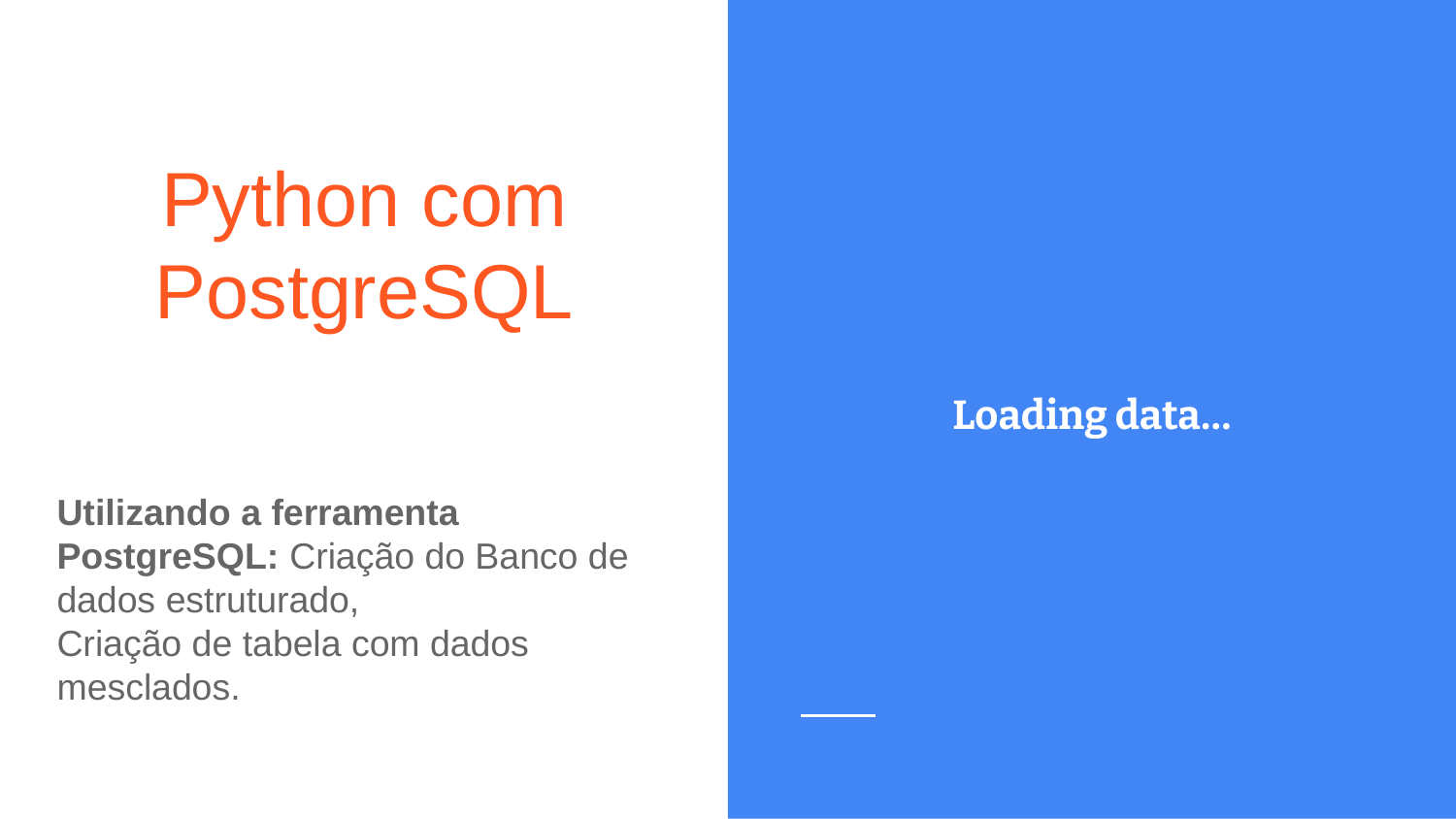

# Python com PostgreSQL
Loading data…
Utilizando a ferramenta PostgreSQL: Criação do Banco de dados estruturado,
Criação de tabela com dados mesclados.